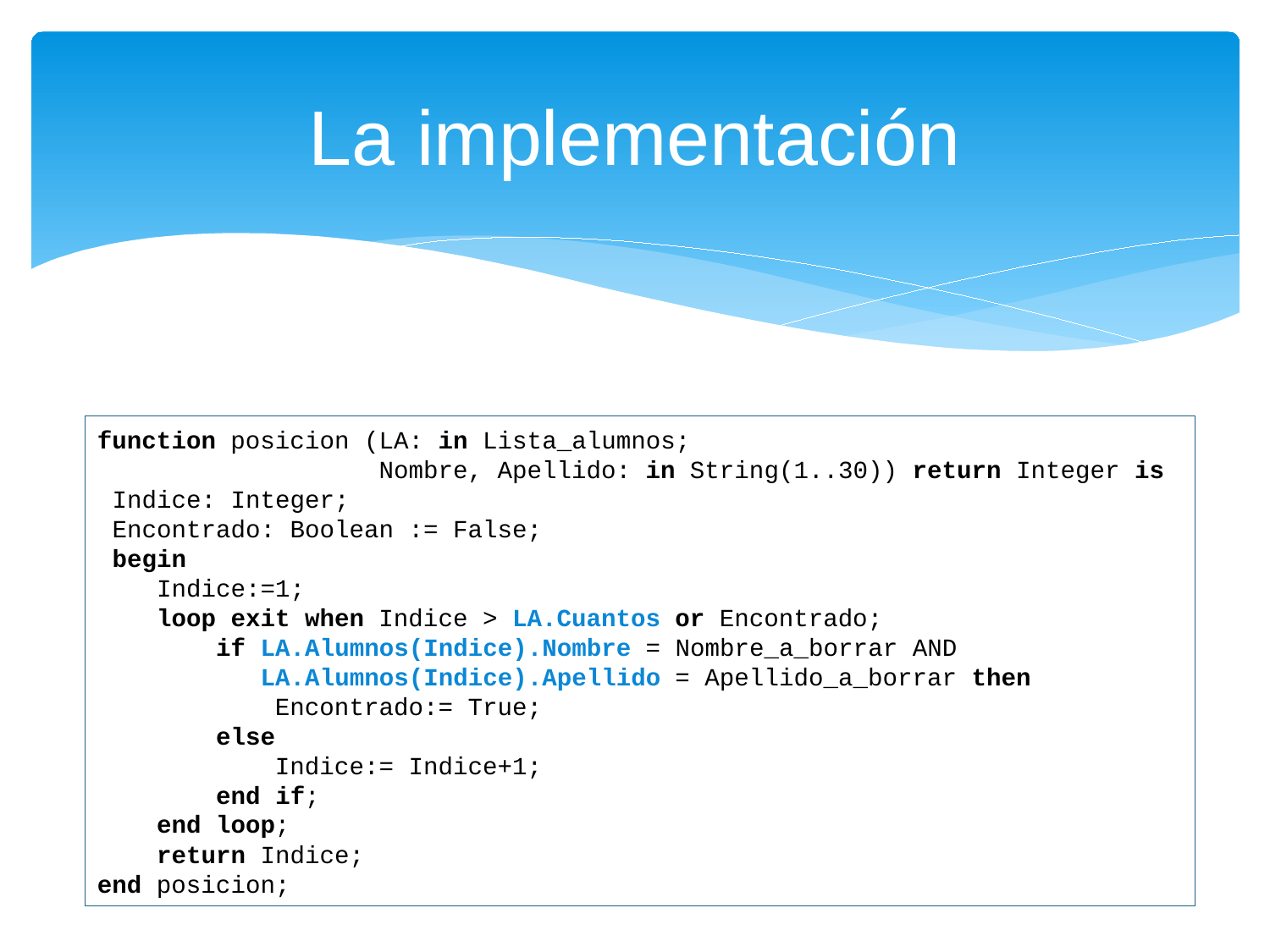

# La implementación
function posicion (LA: in Lista_alumnos;
                   Nombre, Apellido: in String(1..30)) return Integer is
 Indice: Integer;
 Encontrado: Boolean := False;
 begin
    Indice:=1;
    loop exit when Indice > LA.Cuantos or Encontrado;
        if LA.Alumnos(Indice).Nombre = Nombre_a_borrar AND
           LA.Alumnos(Indice).Apellido = Apellido_a_borrar then
            Encontrado:= True;
        else
            Indice:= Indice+1;
        end if;
    end loop;
    return Indice;
end posicion;